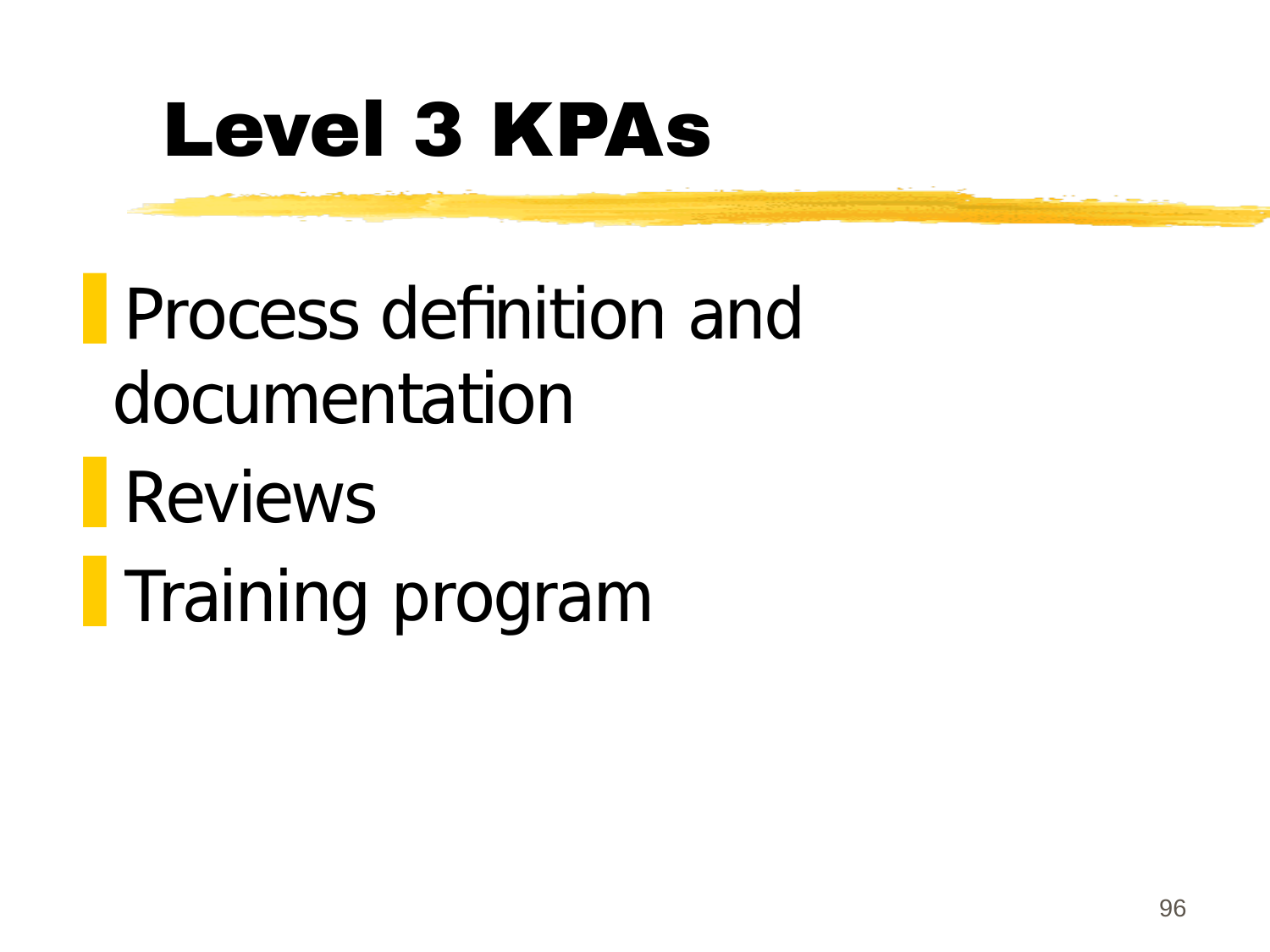

# Level 3 KPAs
Process definition and documentation
Reviews
Training program
96